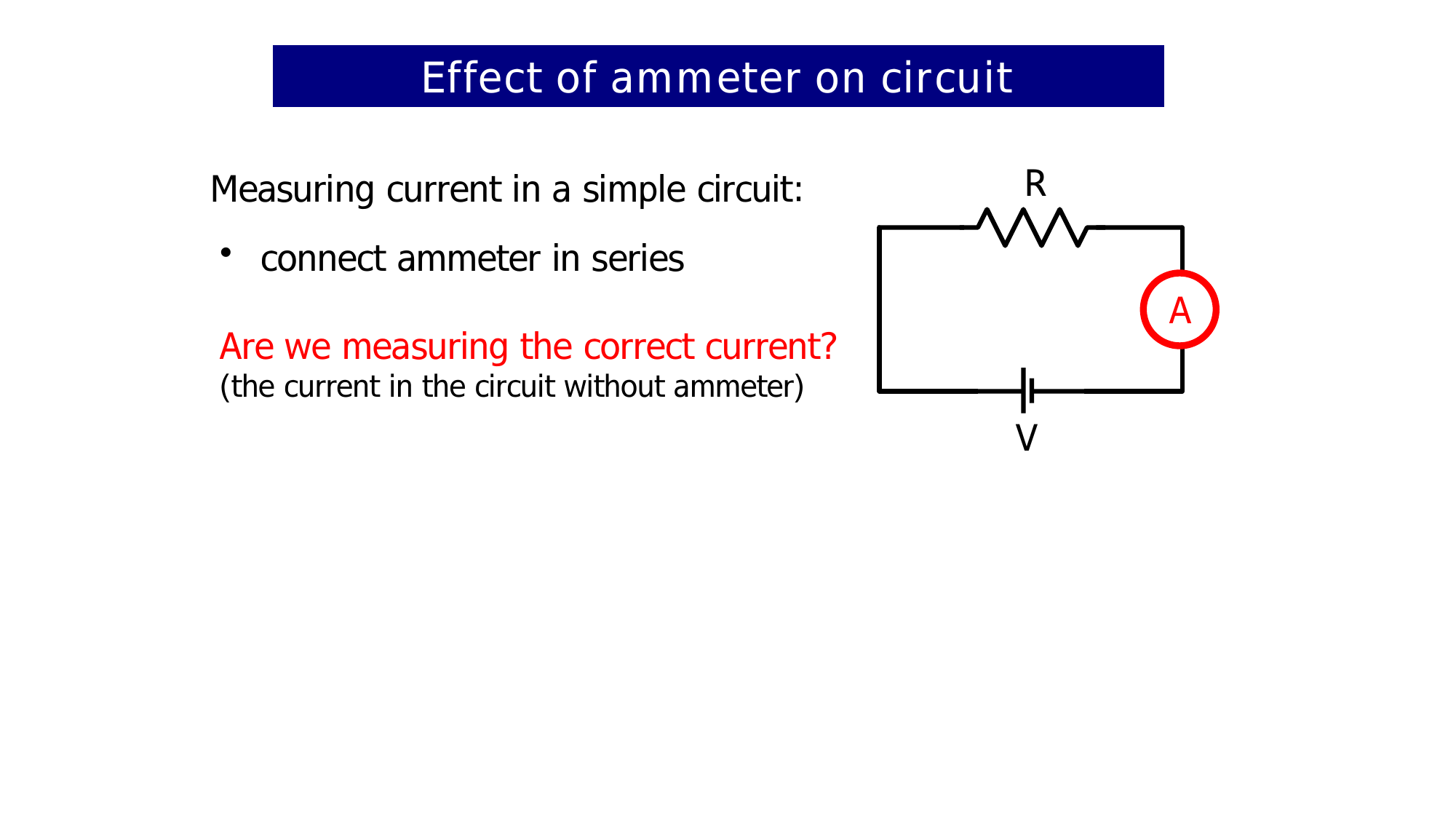

Effect of ammeter on circuit
R
Measuring current in a simple circuit:

connect ammeter in series

A
Are we measuring the correct current?
(the current in the circuit without ammeter)

V